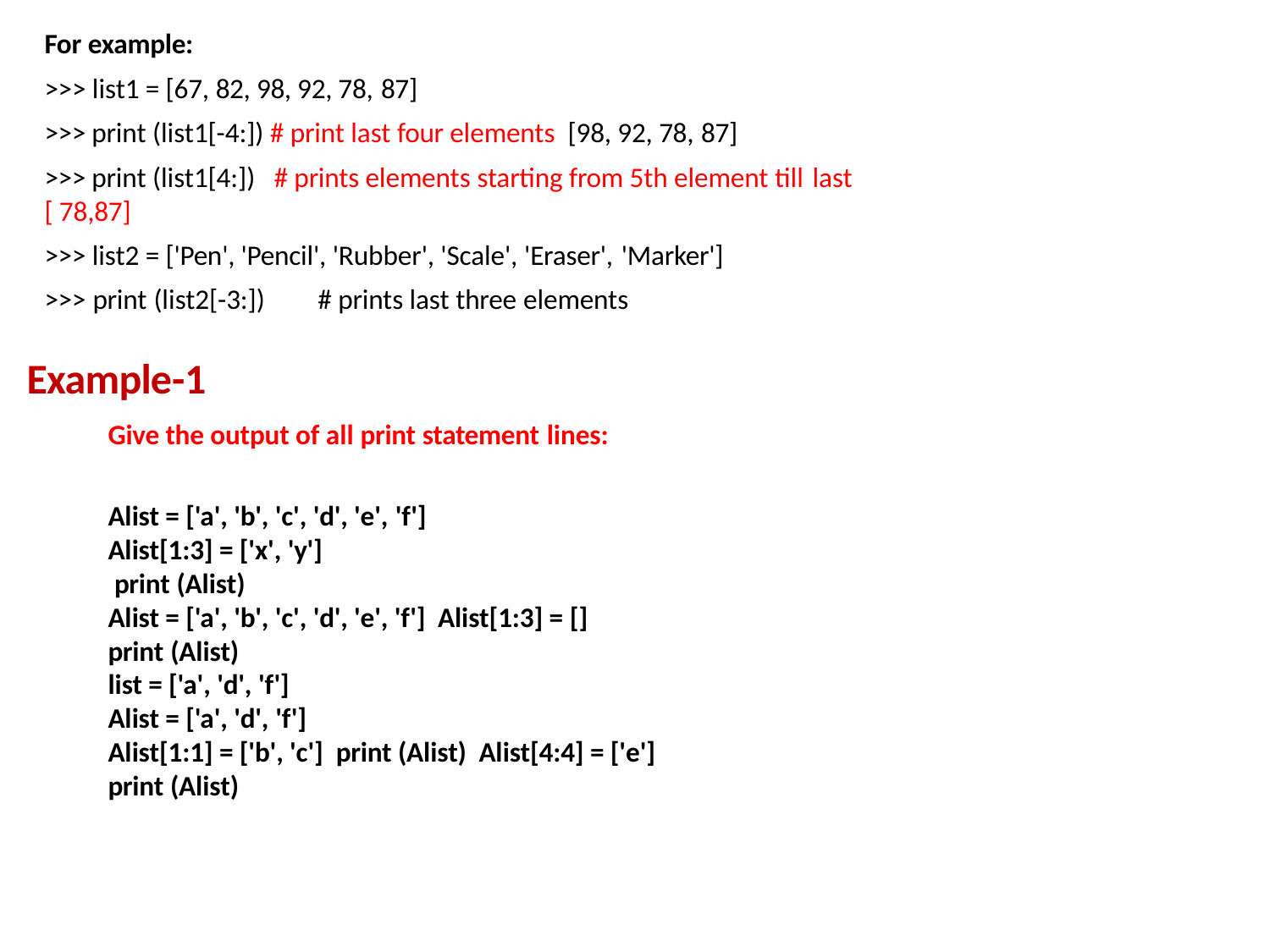

For example:
# >>> list1 = [67, 82, 98, 92, 78, 87]
>>> print (list1[-4:]) # print last four elements  [98, 92, 78, 87]
>>> print (list1[4:])   # prints elements starting from 5th element till last   [ 78,87]
>>> list2 = ['Pen', 'Pencil', 'Rubber', 'Scale', 'Eraser', 'Marker']
>>> print (list2[-3:])	# prints last three elements

Example-1
Give the output of all print statement lines:

Alist = ['a', 'b', 'c', 'd', 'e', 'f']
Alist[1:3] = ['x', 'y']
 print (Alist)
Alist = ['a', 'b', 'c', 'd', 'e', 'f']  Alist[1:3] = []
print (Alist)
list = ['a', 'd', 'f']
Alist = ['a', 'd', 'f']
Alist[1:1] = ['b', 'c']  print (Alist)  Alist[4:4] = ['e']  print (Alist)